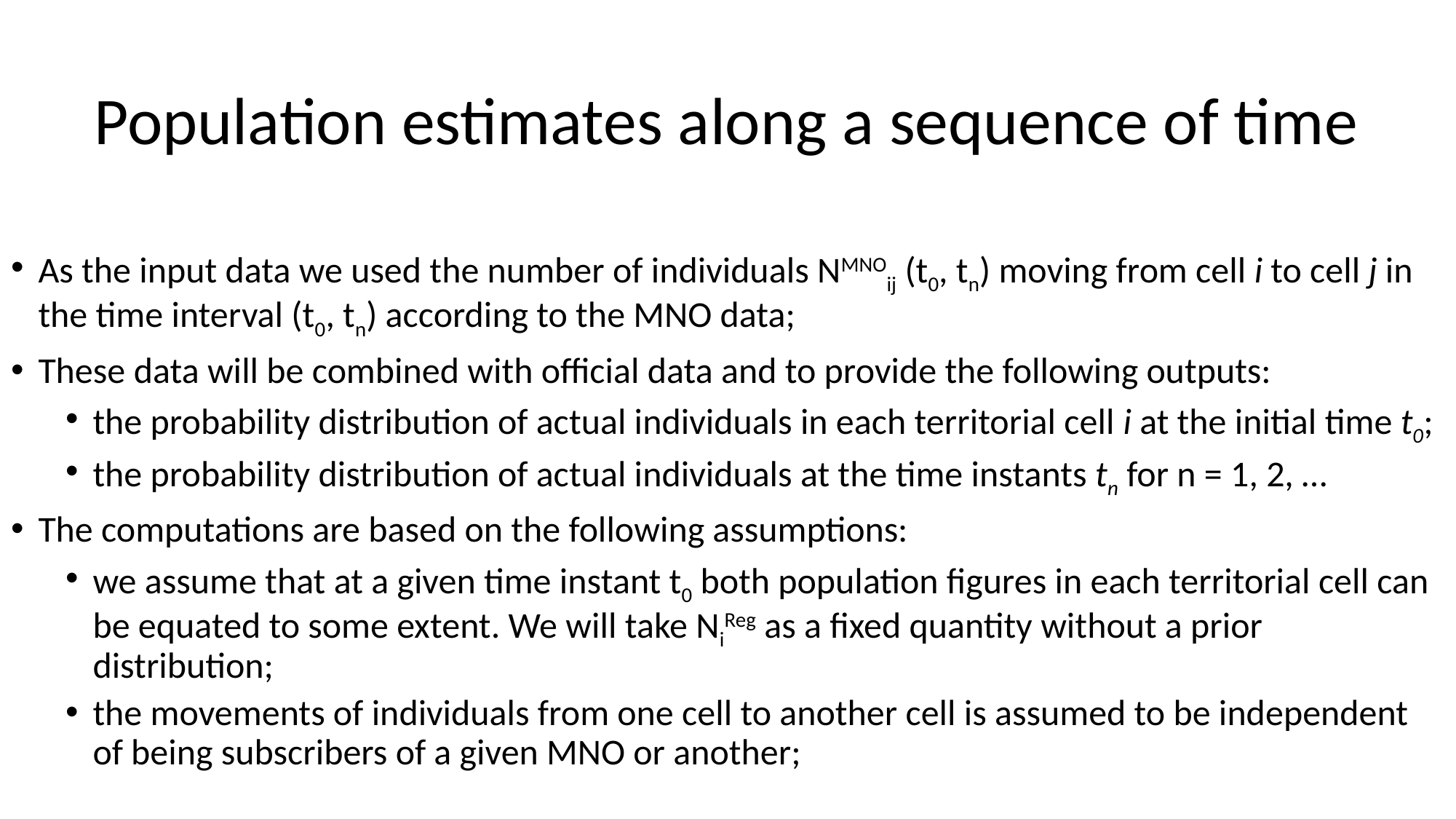

# Population estimates along a sequence of time
As the input data we used the number of individuals NMNOij (t0, tn) moving from cell i to cell j in the time interval (t0, tn) according to the MNO data;
These data will be combined with official data and to provide the following outputs:
the probability distribution of actual individuals in each territorial cell i at the initial time t0;
the probability distribution of actual individuals at the time instants tn for n = 1, 2, …
The computations are based on the following assumptions:
we assume that at a given time instant t0 both population figures in each territorial cell can be equated to some extent. We will take NiReg as a fixed quantity without a prior distribution;
the movements of individuals from one cell to another cell is assumed to be independent of being subscribers of a given MNO or another;